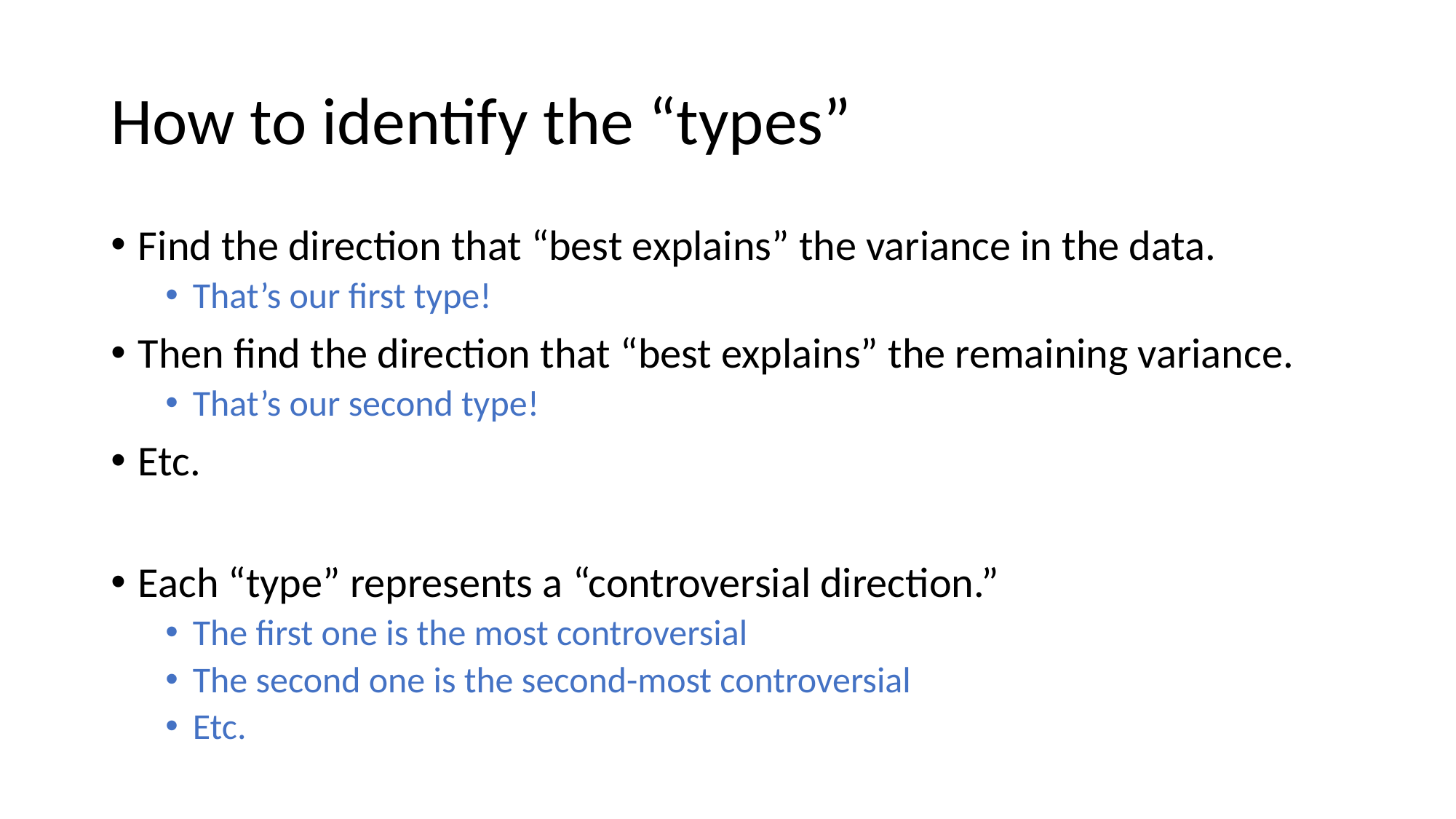

# How to identify the “types”
Find the direction that “best explains” the variance in the data.
That’s our first type!
Then find the direction that “best explains” the remaining variance.
That’s our second type!
Etc.

Each “type” represents a “controversial direction.”
The first one is the most controversial
The second one is the second-most controversial
Etc.